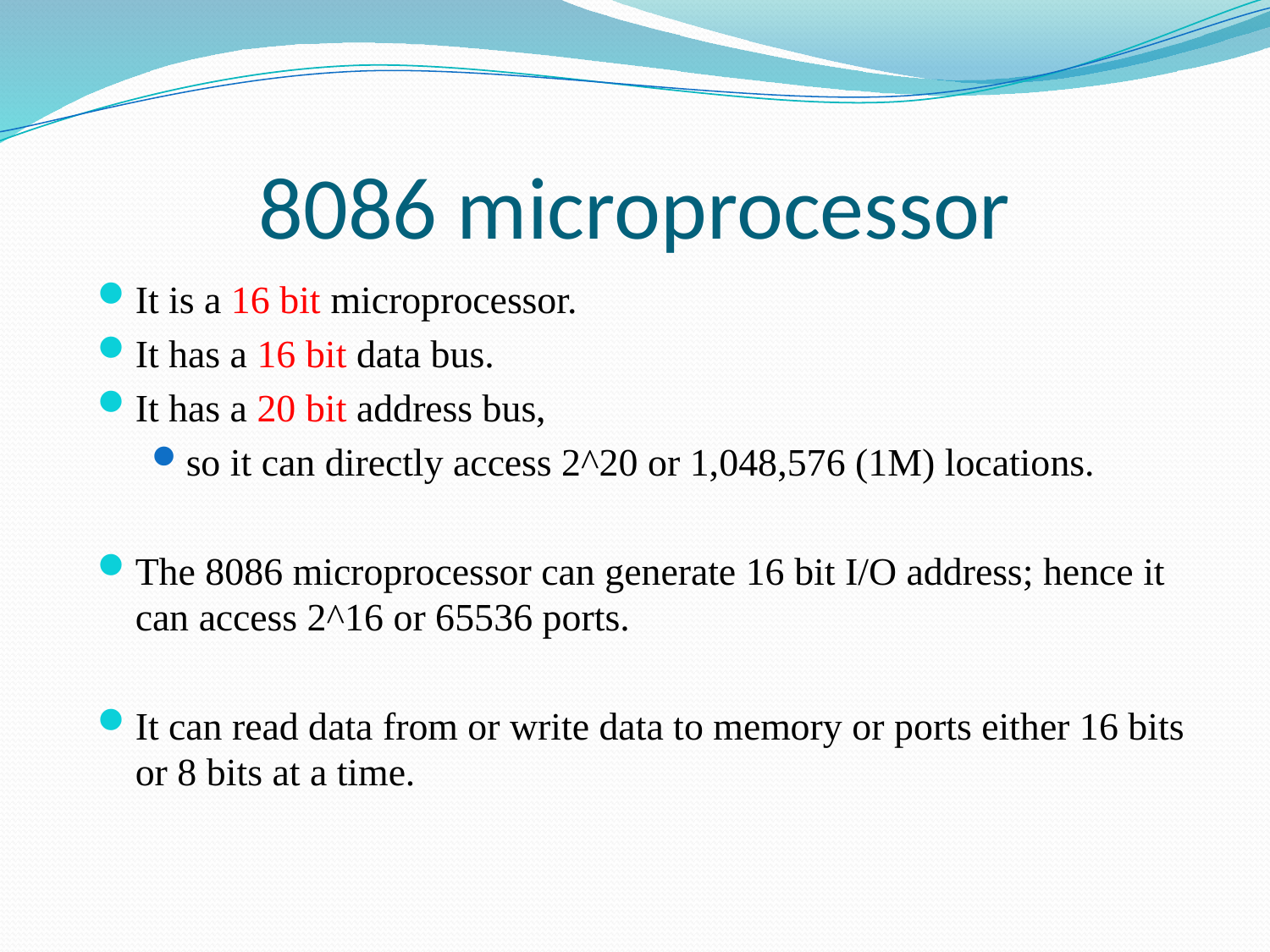

# 8086 microprocessor
It is a 16 bit microprocessor.
It has a 16 bit data bus.
It has a 20 bit address bus,
so it can directly access 2^20 or 1,048,576 (1M) locations.

The 8086 microprocessor can generate 16 bit I/O address; hence it can access 2^16 or 65536 ports.

It can read data from or write data to memory or ports either 16 bits or 8 bits at a time.